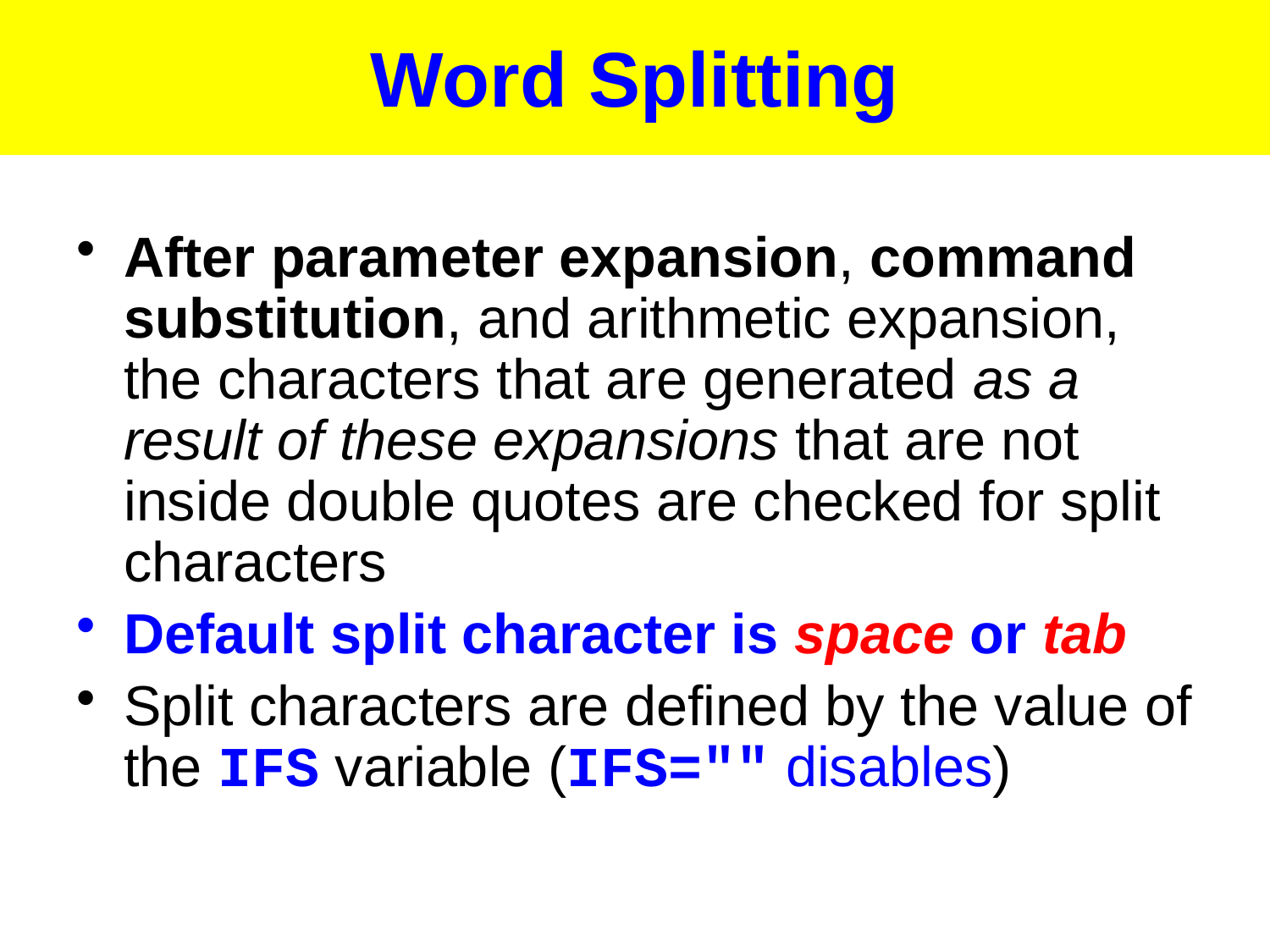

# Word Splitting
After parameter expansion, command substitution, and arithmetic expansion, the characters that are generated as a result of these expansions that are not inside double quotes are checked for split characters
Default split character is space or tab
Split characters are defined by the value of the IFS variable (IFS="" disables)